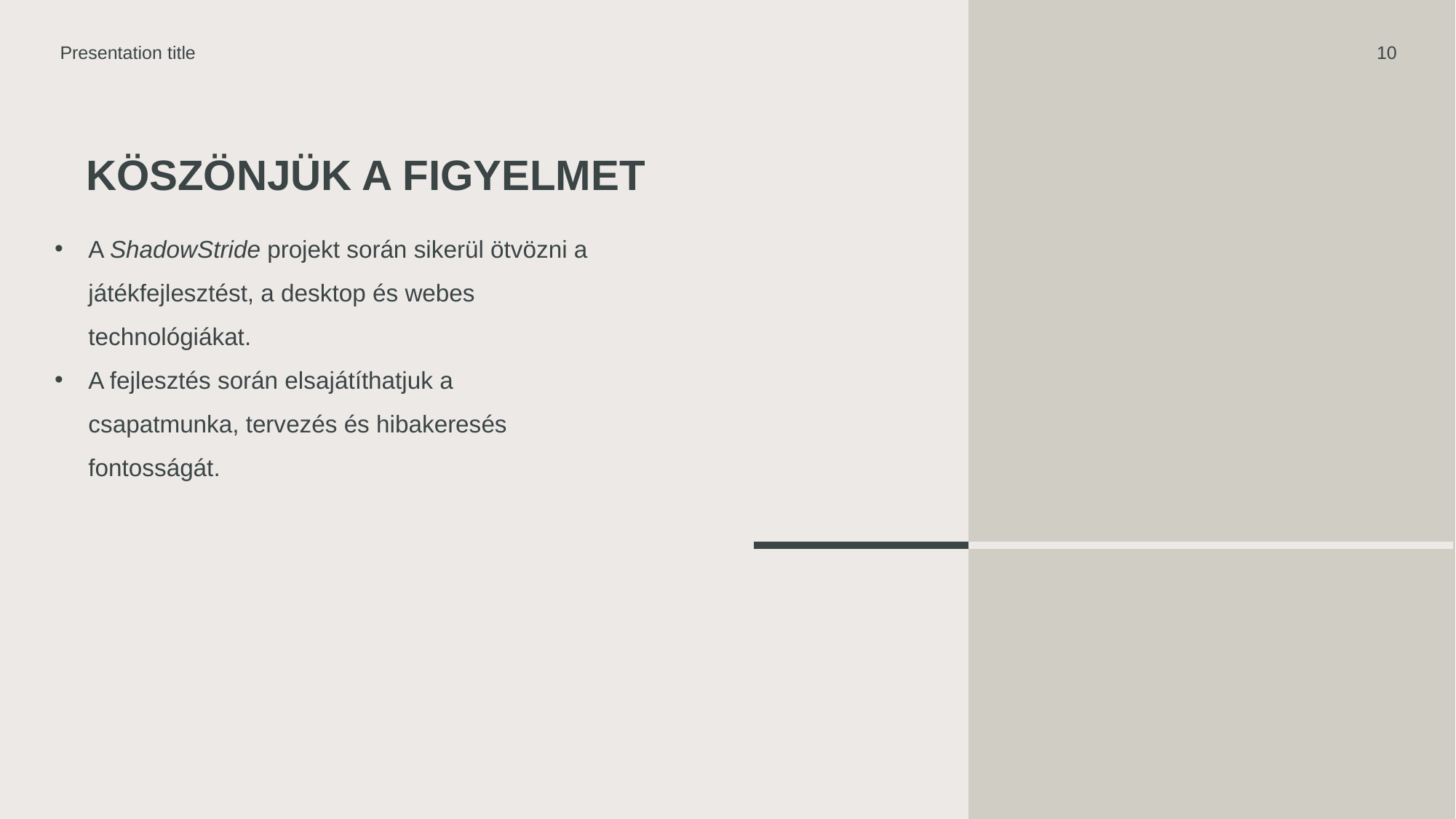

Presentation title
10
KÖSZÖNJÜK A FIGYELMET
A ShadowStride projekt során sikerül ötvözni a játékfejlesztést, a desktop és webes technológiákat.
A fejlesztés során elsajátíthatjuk a csapatmunka, tervezés és hibakeresés fontosságát.

#